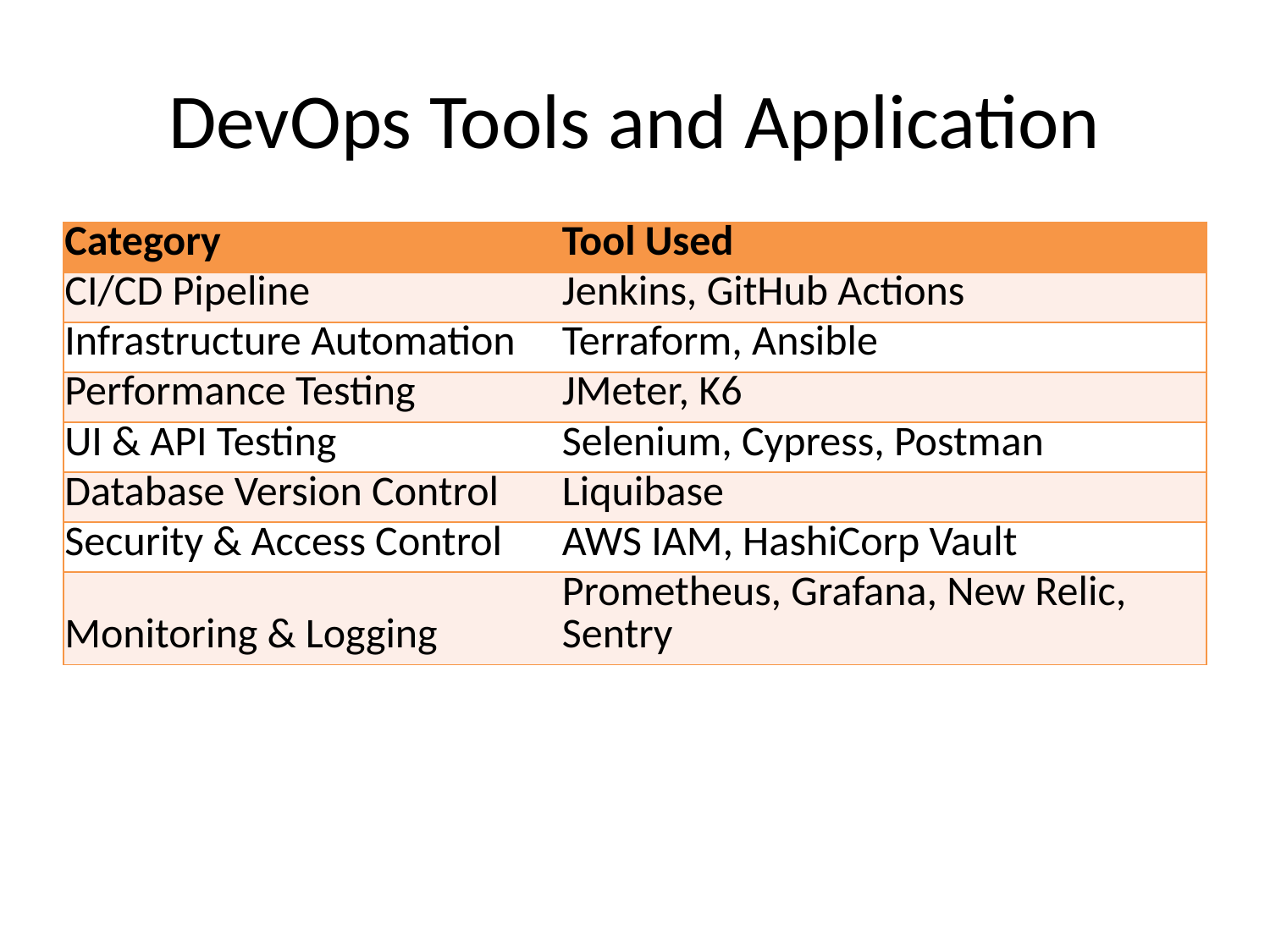

# DevOps Tools and Application
| Category | Tool Used |
| --- | --- |
| CI/CD Pipeline | Jenkins, GitHub Actions |
| Infrastructure Automation | Terraform, Ansible |
| Performance Testing | JMeter, K6 |
| UI & API Testing | Selenium, Cypress, Postman |
| Database Version Control | Liquibase |
| Security & Access Control | AWS IAM, HashiCorp Vault |
| Monitoring & Logging | Prometheus, Grafana, New Relic, Sentry |